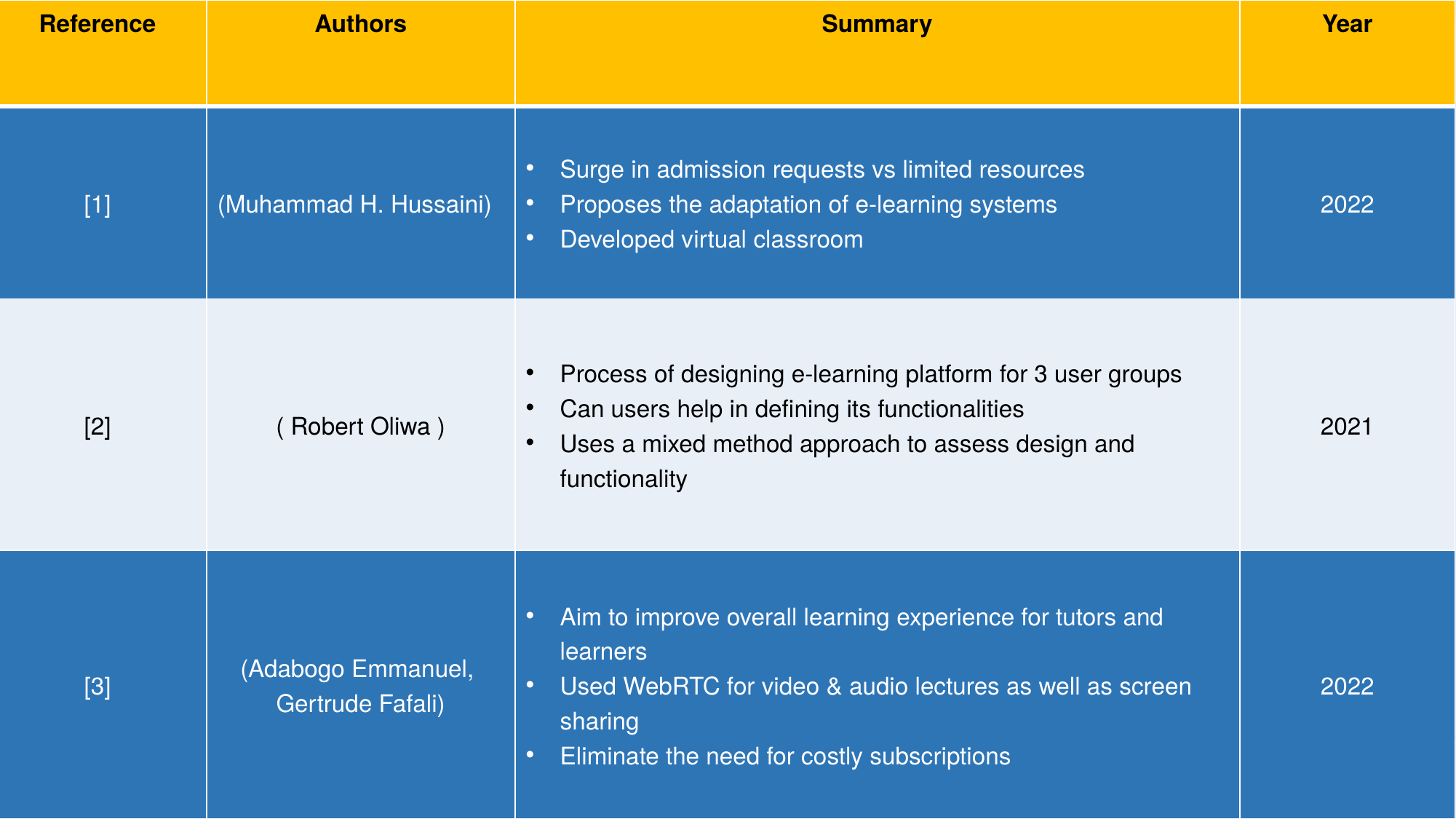

| Reference | Authors | Summary | Year |
| --- | --- | --- | --- |
| [1] | (Muhammad H. Hussaini) | Surge in admission requests vs limited resources Proposes the adaptation of e-learning systems Developed virtual classroom | 2022 |
| [2] | ( Robert Oliwa ) | Process of designing e-learning platform for 3 user groups Can users help in defining its functionalities Uses a mixed method approach to assess design and functionality | 2021 |
| [3] | (Adabogo Emmanuel, Gertrude Fafali) | Aim to improve overall learning experience for tutors and learners Used WebRTC for video & audio lectures as well as screen sharing Eliminate the need for costly subscriptions | 2022 |